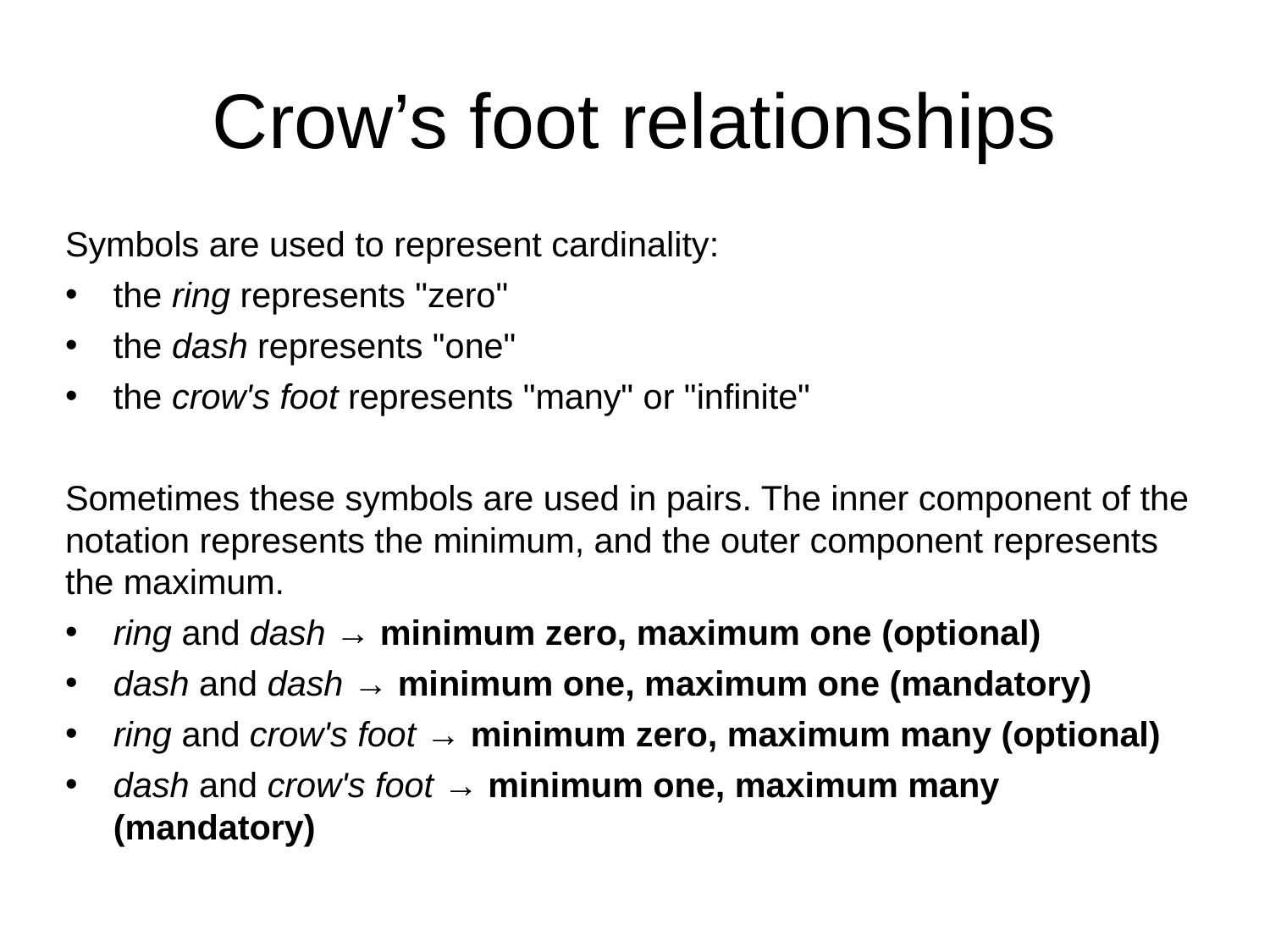

Crow’s foot relationships
Symbols are used to represent cardinality:
the ring represents "zero"
the dash represents "one"
the crow's foot represents "many" or "infinite"

Sometimes these symbols are used in pairs. The inner component of the notation represents the minimum, and the outer component represents the maximum.
ring and dash → minimum zero, maximum one (optional)
dash and dash → minimum one, maximum one (mandatory)
ring and crow's foot → minimum zero, maximum many (optional)
dash and crow's foot → minimum one, maximum many (mandatory)